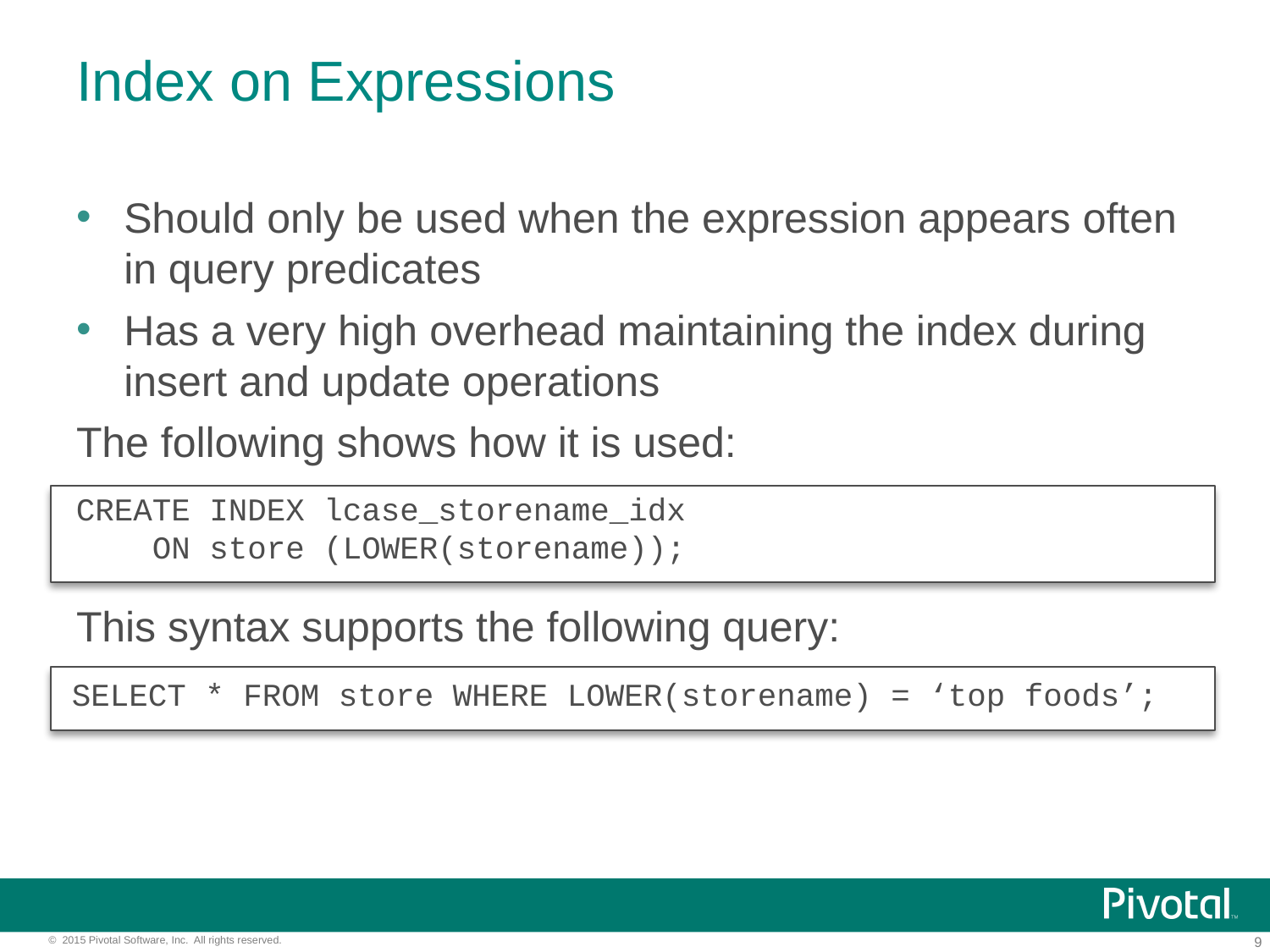

# Index on Expressions

Should only be used when the expression appears often in query predicates
Has a very high overhead maintaining the index during insert and update operations
The following shows how it is used:

This syntax supports the following query:
CREATE INDEX lcase_storename_idx
    ON store (LOWER(storename));

SELECT * FROM store WHERE LOWER(storename) = ‘top foods’;